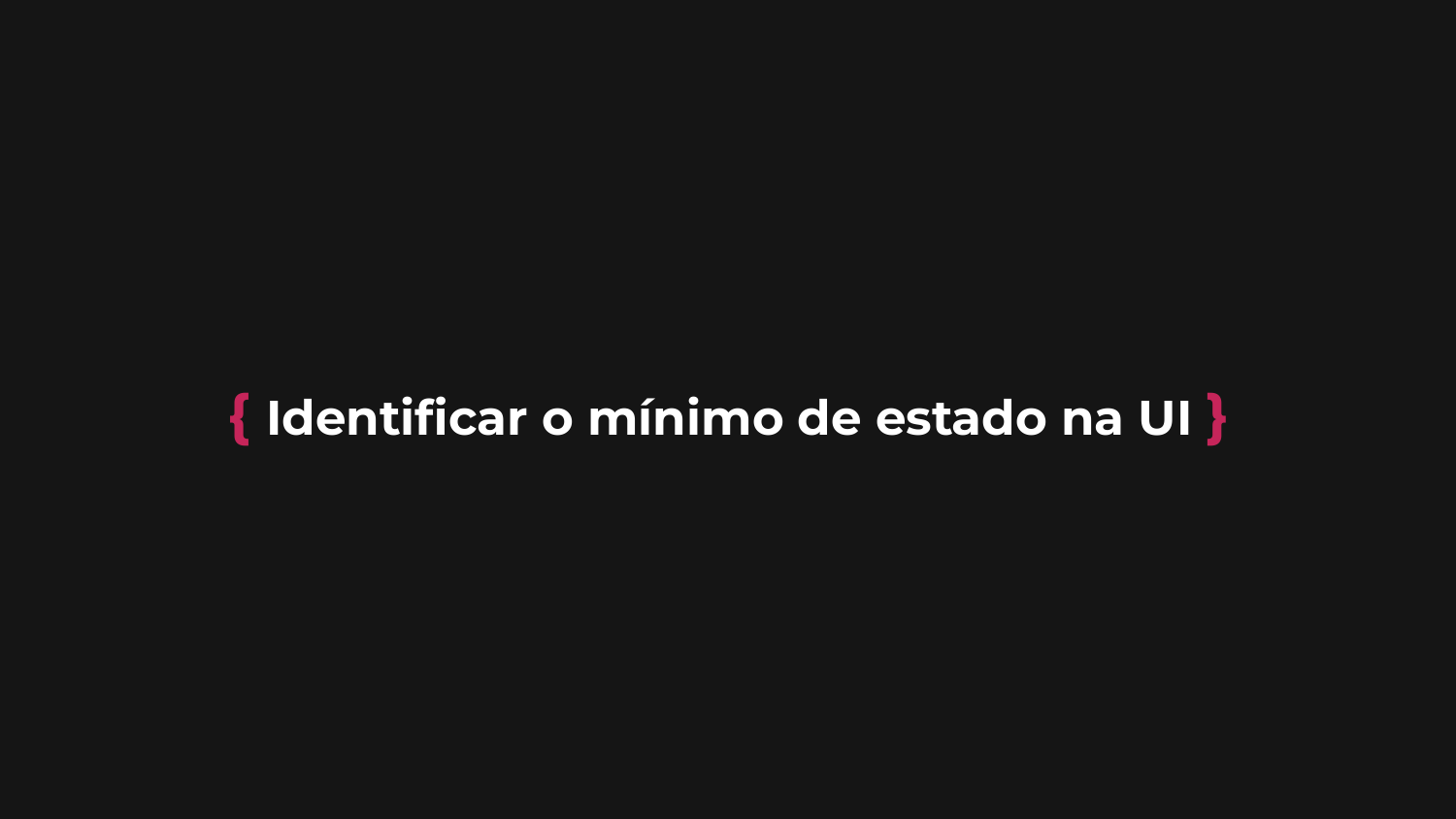

# { Identificar o mínimo de estado na UI }